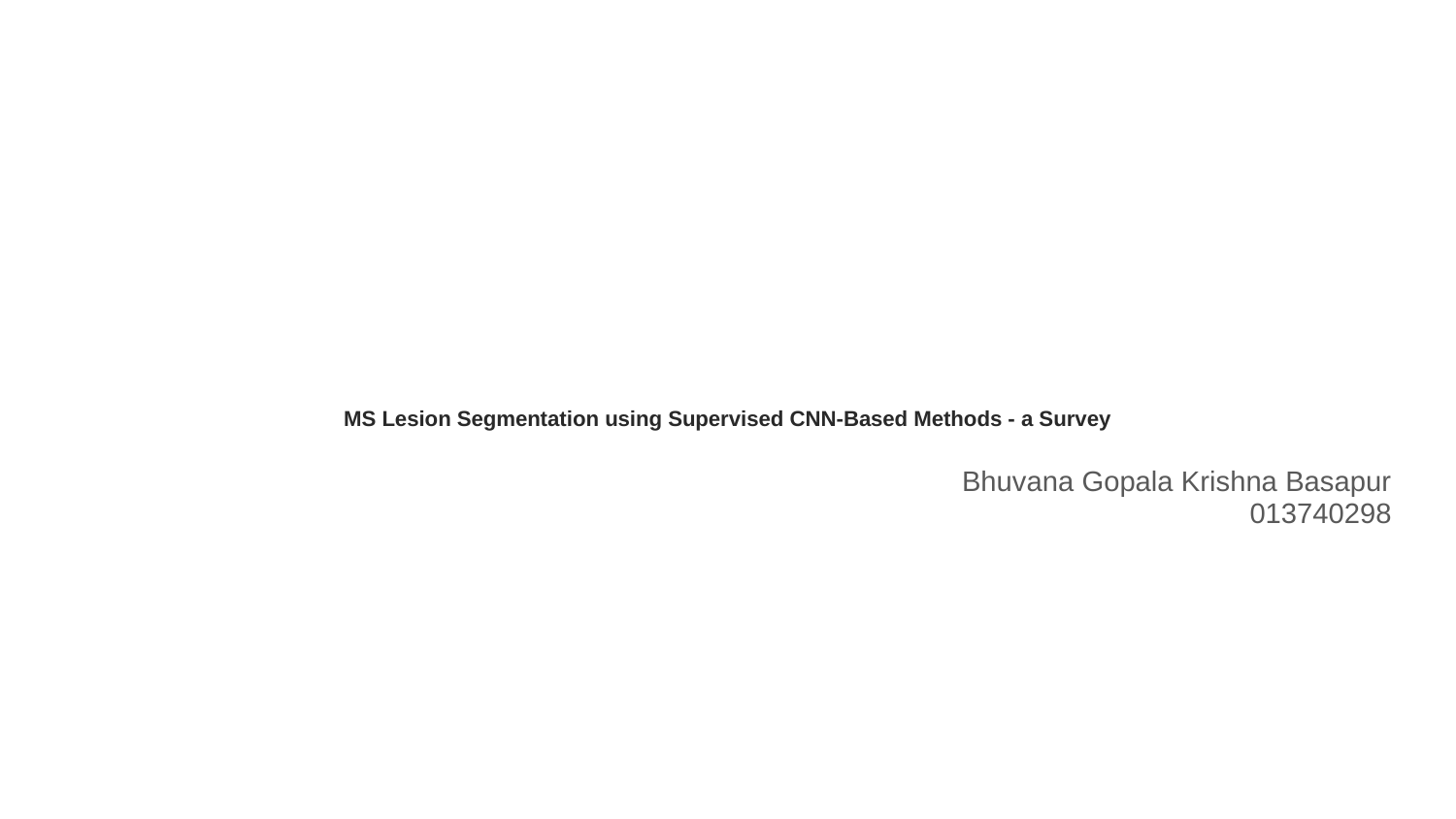

# MS Lesion Segmentation using Supervised CNN-Based Methods - a Survey
Bhuvana Gopala Krishna Basapur
013740298